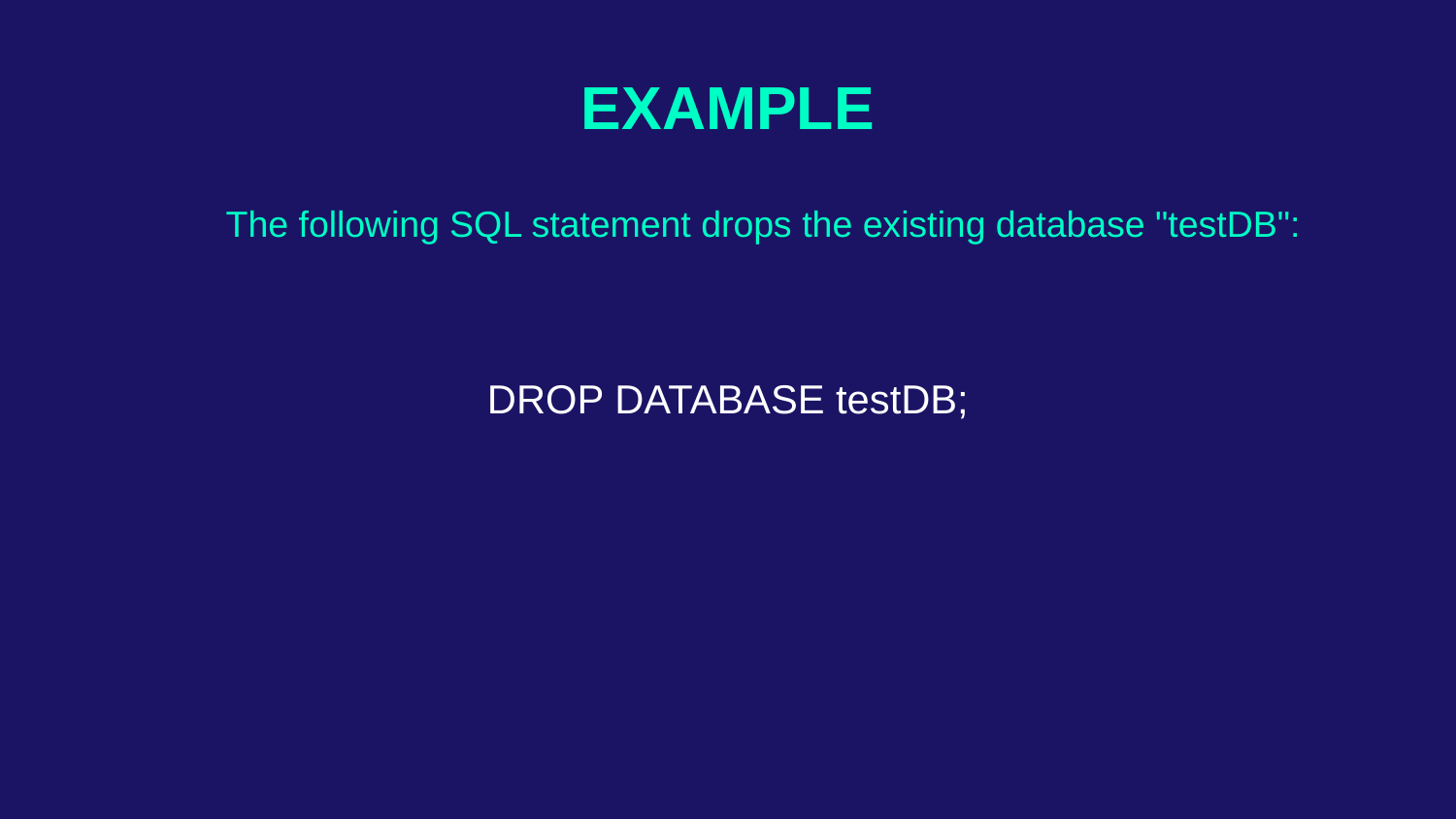

# EXAMPLE
The following SQL statement drops the existing database "testDB":

DROP DATABASE testDB;